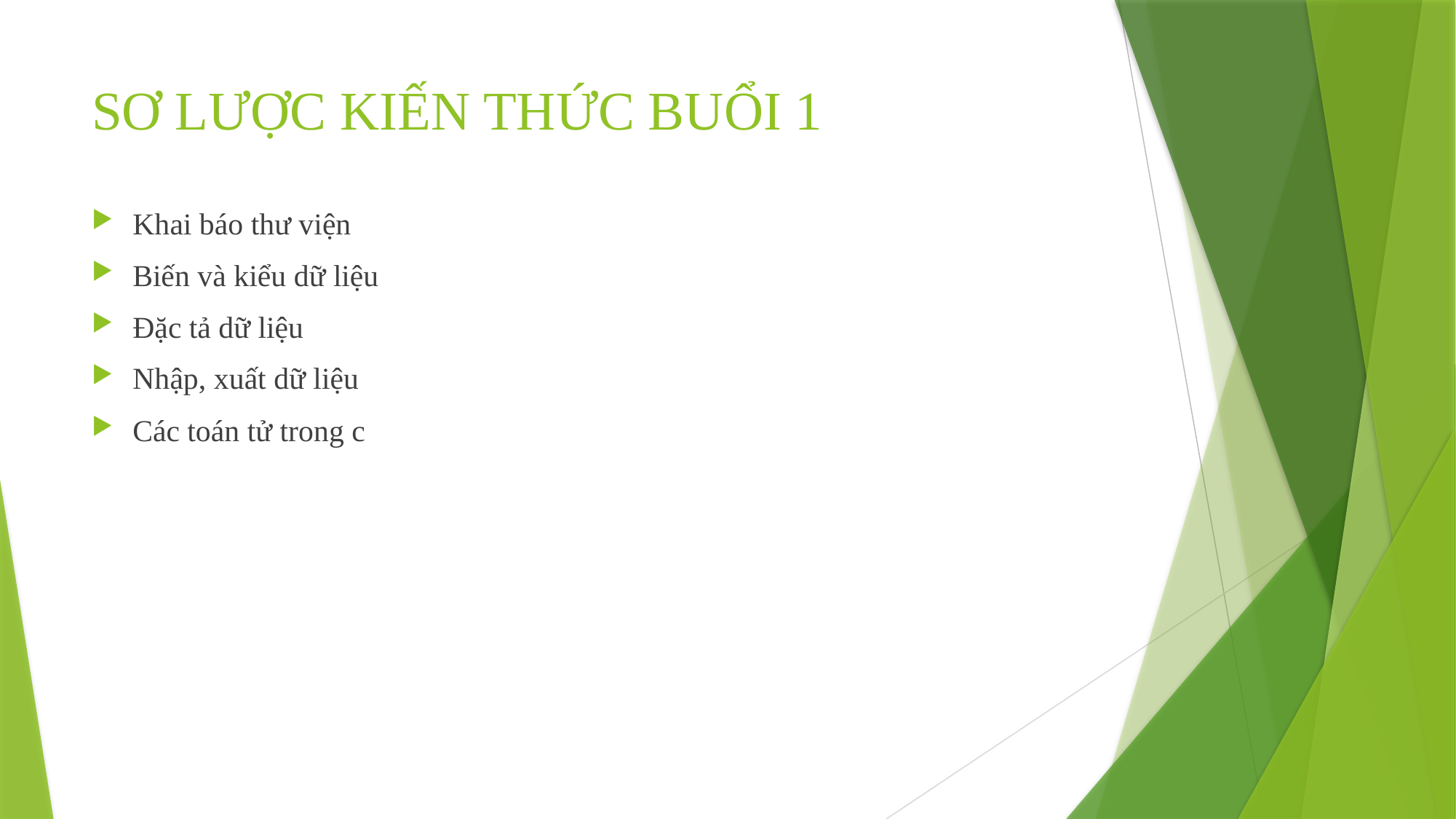

# SƠ LƯỢC KIẾN THỨC BUỔI 1
Khai báo thư viện
Biến và kiểu dữ liệu
Đặc tả dữ liệu
Nhập, xuất dữ liệu
Các toán tử trong c